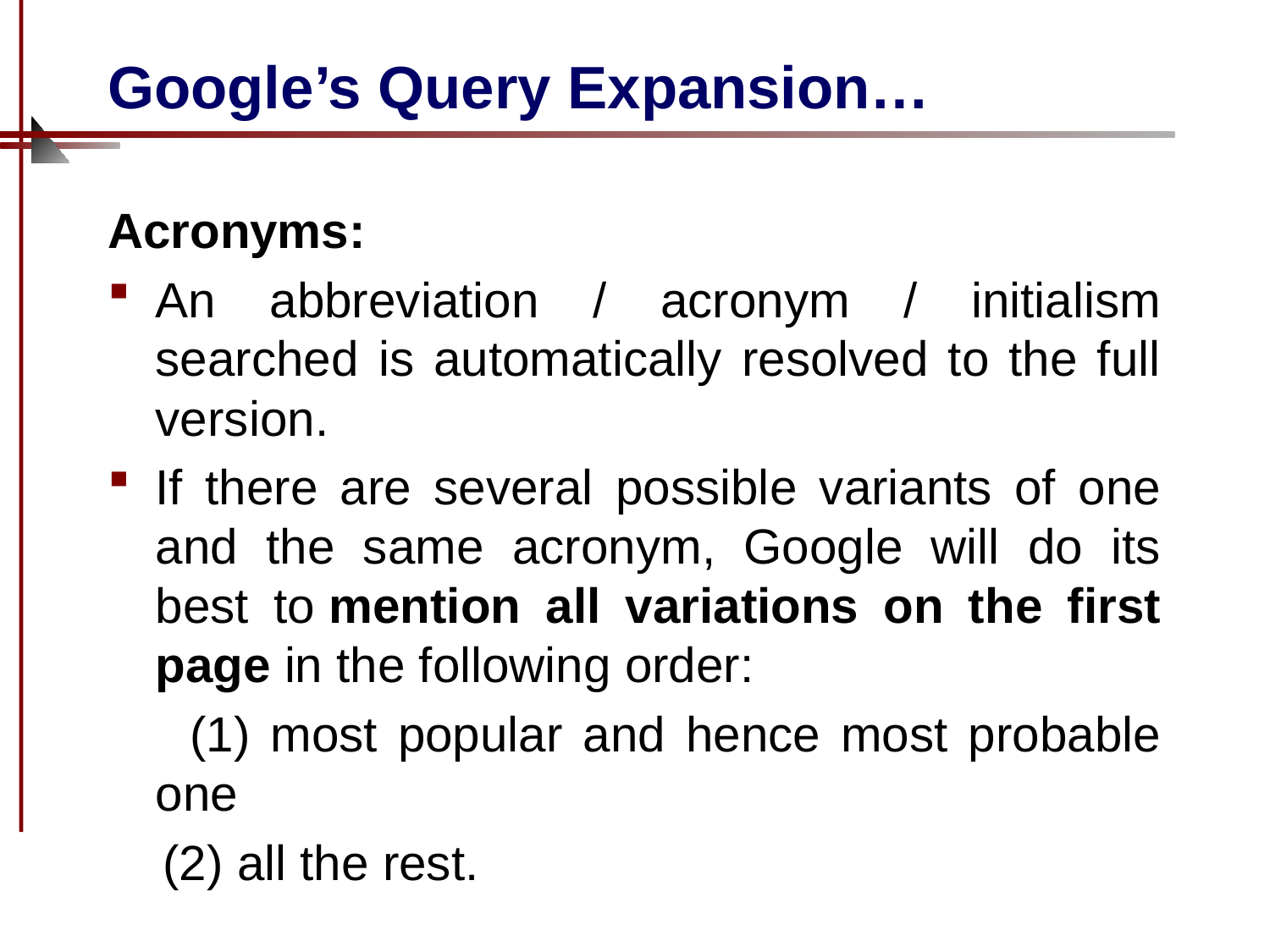

# Google’s Query Expansion…
Acronyms:
An abbreviation / acronym / initialism searched is automatically resolved to the full version.
If there are several possible variants of one and the same acronym, Google will do its best to mention all variations on the first page in the following order:
    (1) most popular and hence most probable one
    (2) all the rest.